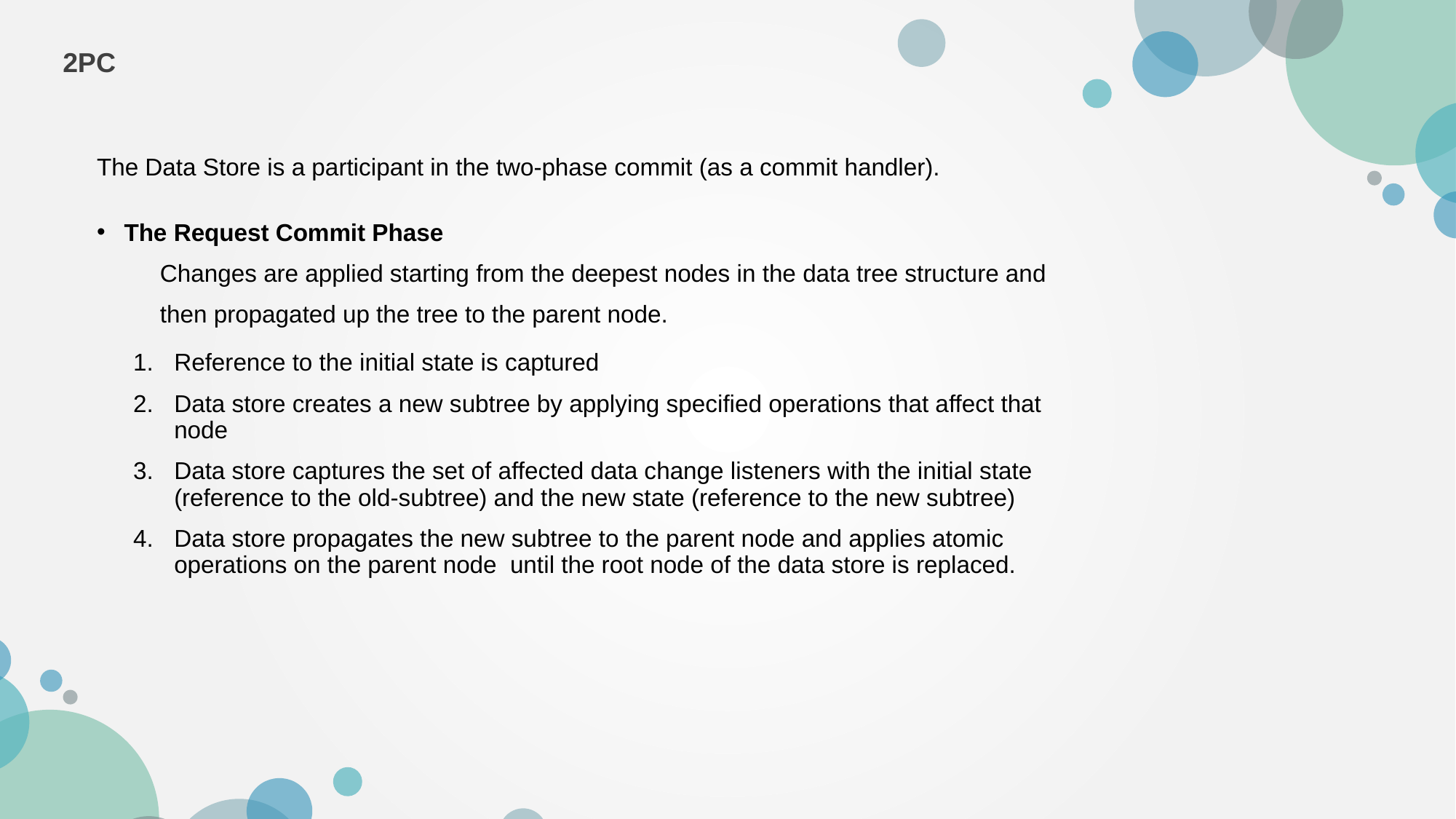

2PC
The Data Store is a participant in the two-phase commit (as a commit handler).
The Request Commit Phase
    Changes are applied starting from the deepest nodes in the data tree structure and
    then propagated up the tree to the parent node.

Reference to the initial state is captured
Data store creates a new subtree by applying specified operations that affect that node
Data store captures the set of affected data change listeners with the initial state (reference to the old-subtree) and the new state (reference to the new subtree)
Data store propagates the new subtree to the parent node and applies atomic operations on the parent node  until the root node of the data store is replaced.